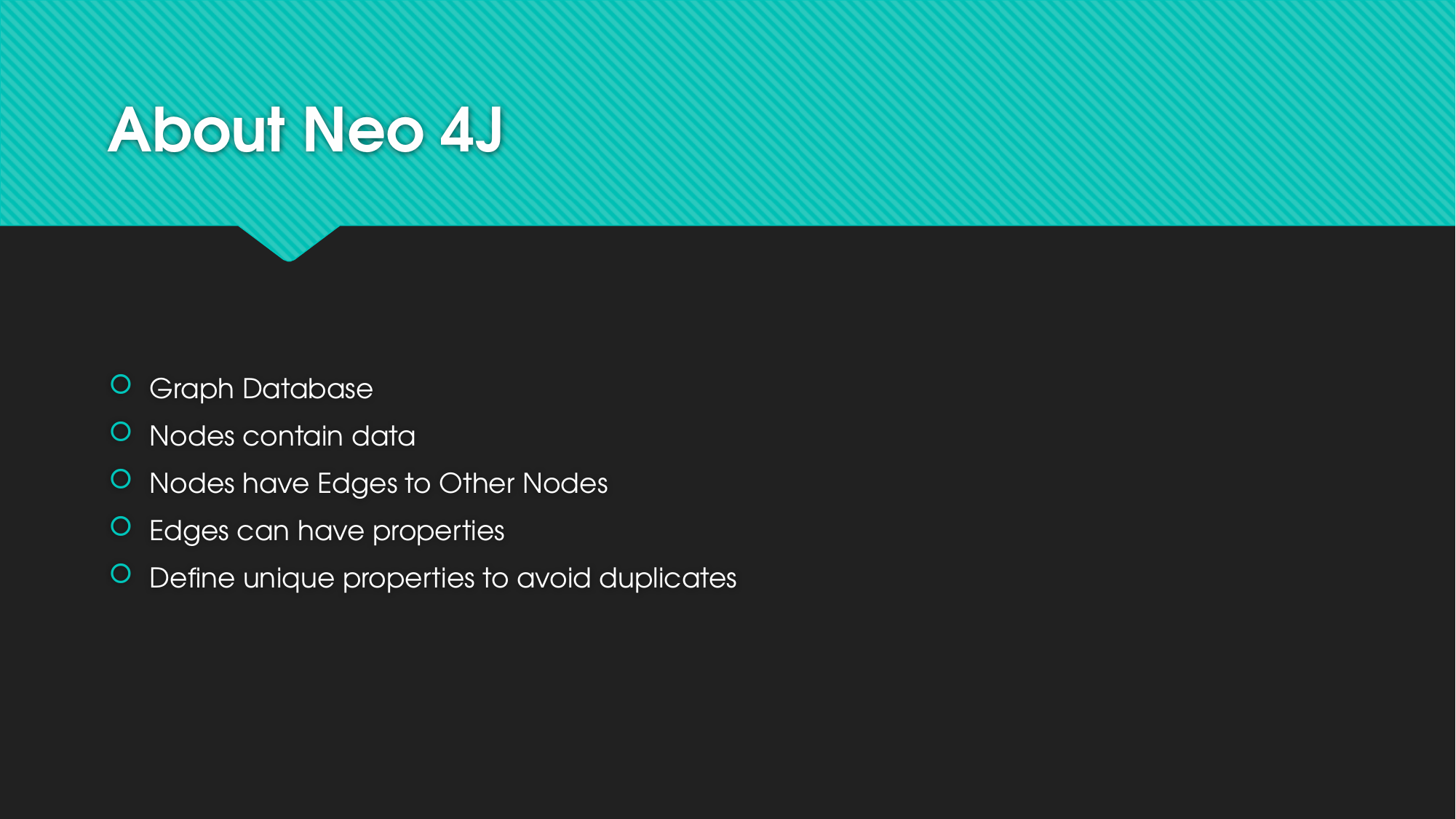

# About Neo 4J
Graph Database
Nodes contain data
Nodes have Edges to Other Nodes
Edges can have properties
Define unique properties to avoid duplicates